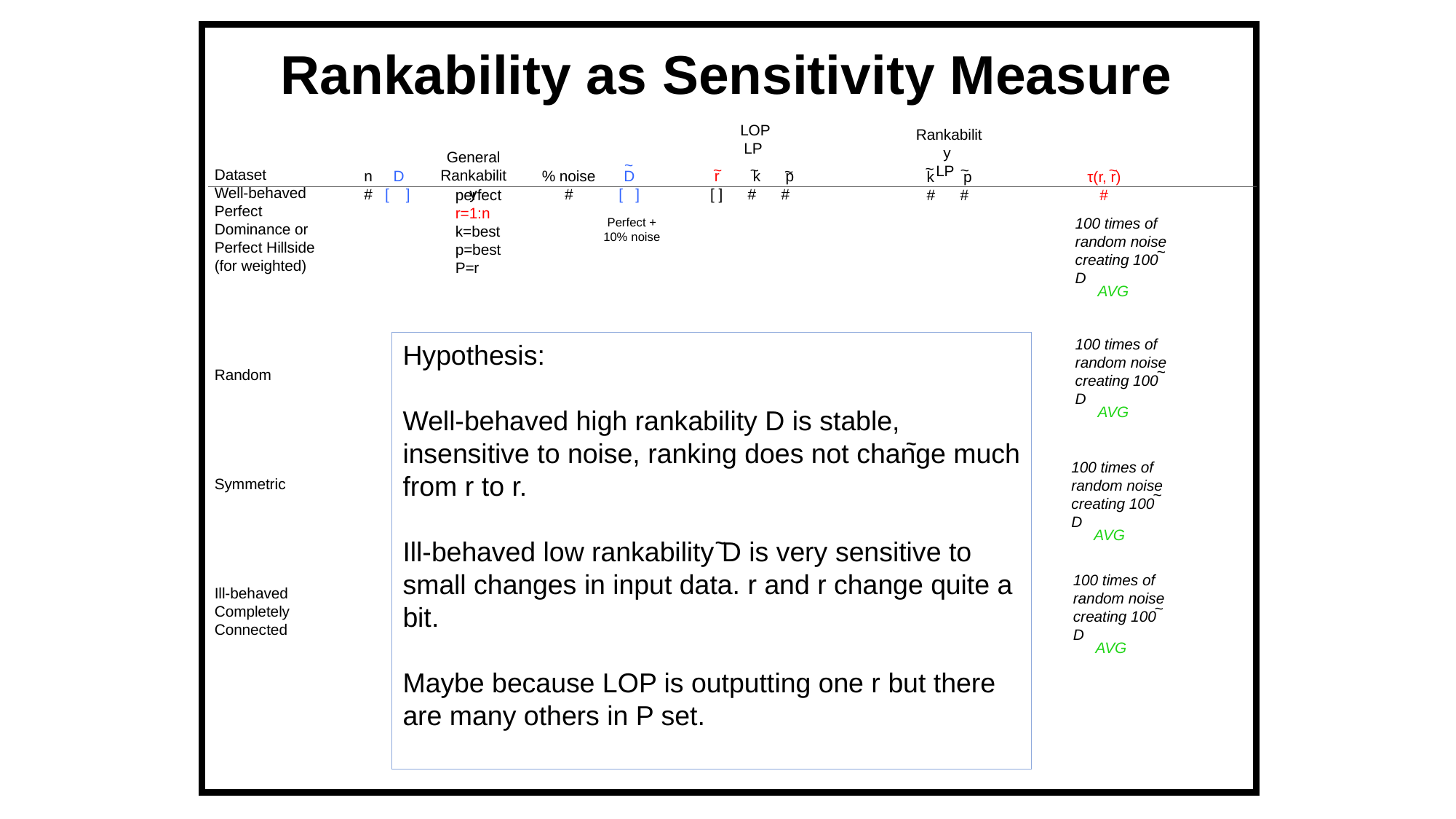

Rankability as Sensitivity Measure
LOP
LP
Rankability
LP
General Rankability
~
~
~
~
~
~
~
Dataset
Well-behaved Perfect Dominance or Perfect Hillside (for weighted)

Random

Symmetric

Ill-behaved Completely Connected

% noise
#
 r        k      p
[ ]      #      #
D
[   ]
n     D
#   [    ]
k       p
#      #
τ(r, r)
   #
perfect
r=1:n
k=best
p=best
P=r

worst
r=any
k=worst
p=worst
P=all n!
100 times of random noise creating 100 D
Perfect + 10% noise
~
AVG
100 times of random noise creating 100 D
Random + 10% noise
Hypothesis:

Well-behaved high rankability D is stable, insensitive to noise, ranking does not change much from r to r.

Ill-behaved low rankability D is very sensitive to small changes in input data. r and r change quite a bit.

Maybe because LOP is outputting one r but there are many others in P set.

~
~
~
AVG
Symmetric + 10% noise
100 times of random noise creating 100 D
~
AVG
Connected + 10% noise
100 times of random noise creating 100 D
~
AVG